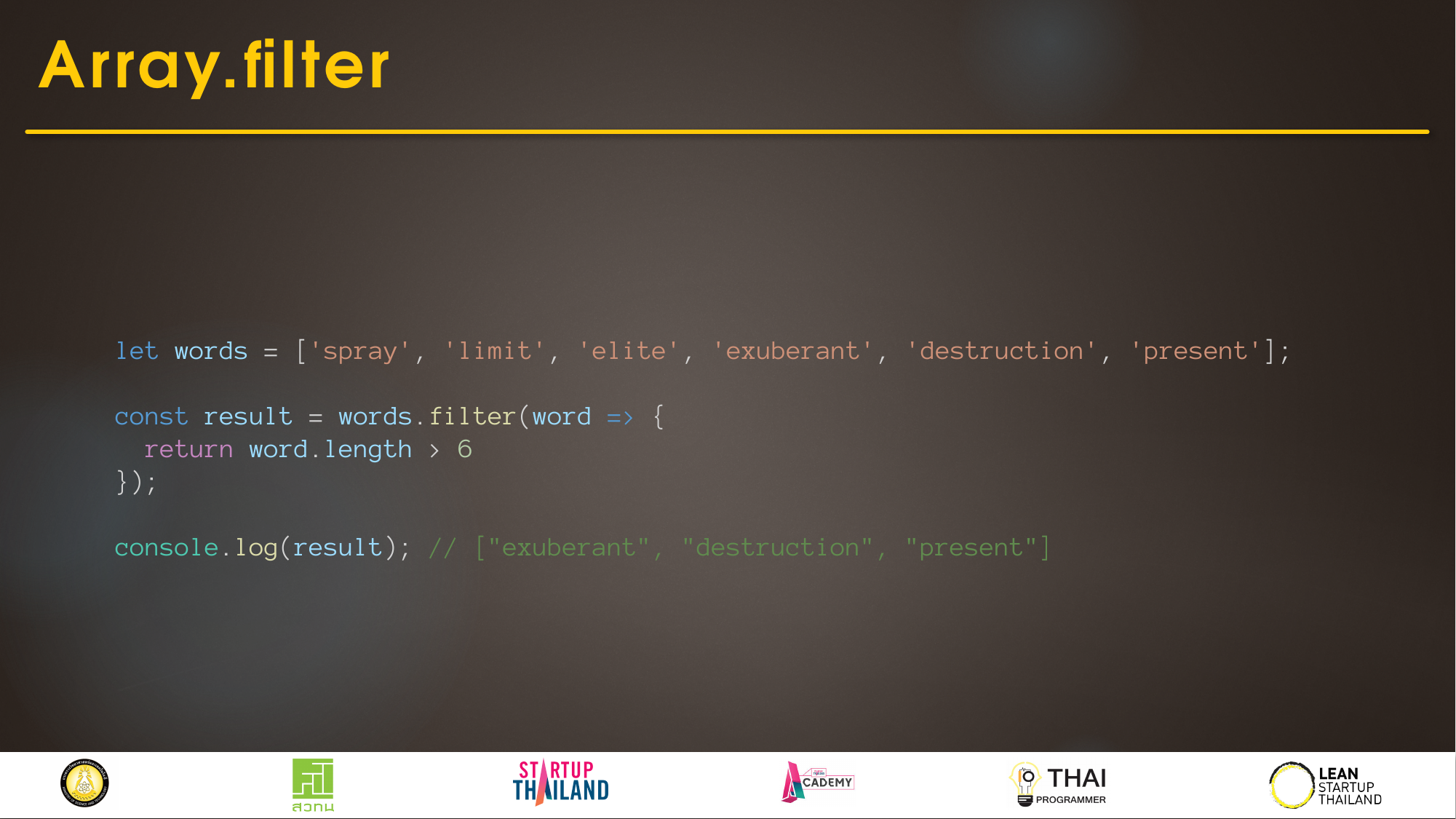

# Array.filter

let words = ['spray', 'limit', 'elite', 'exuberant', 'destruction', 'present'];
const result = words.filter(word => {
  return word.length > 6
});
console.log(result); // ["exuberant", "destruction", "present"]